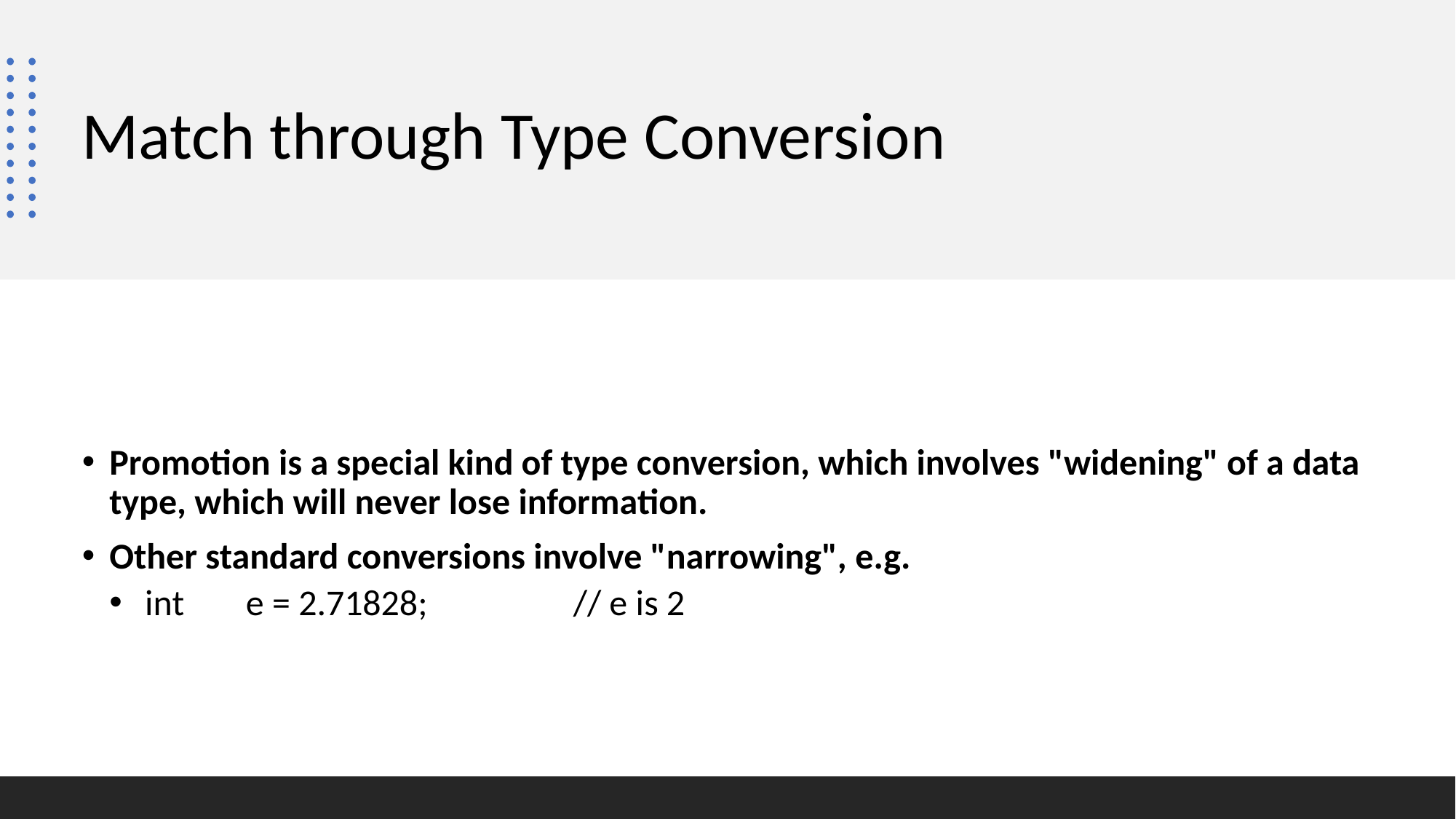

# Match through Type Conversion

Promotion is a special kind of type conversion, which involves "widening" of a data type, which will never lose information.
Other standard conversions involve "narrowing", e.g.
 int	e = 2.71828;		// e is 2